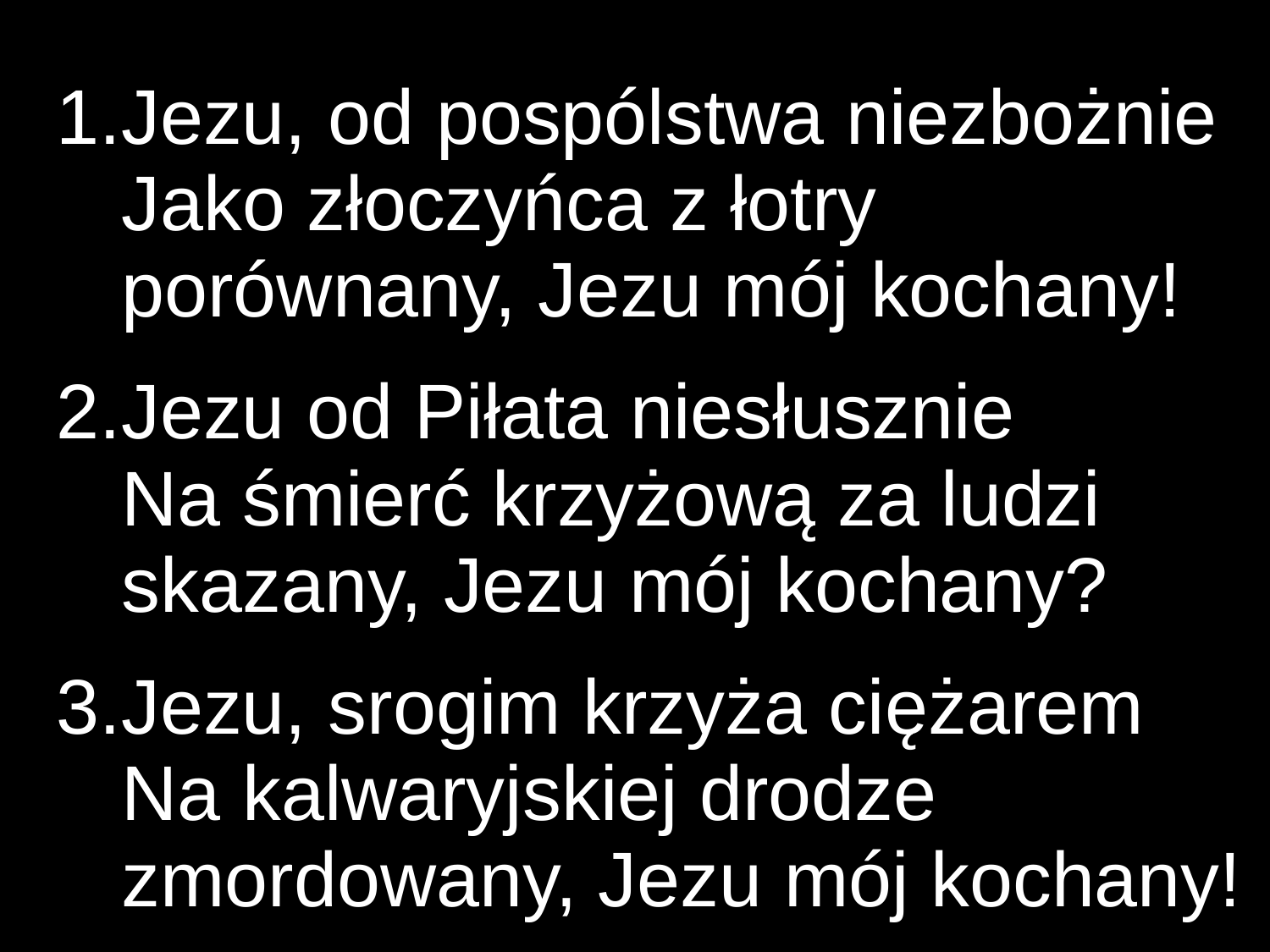

1.Jezu, od pospólstwa niezbożnie
   Jako złoczyńca z łotry
   porównany, Jezu mój kochany!

2.Jezu od Piłata niesłusznie
   Na śmierć krzyżową za ludzi
   skazany, Jezu mój kochany?

3.Jezu, srogim krzyża ciężarem
   Na kalwaryjskiej drodze
   zmordowany, Jezu mój kochany!